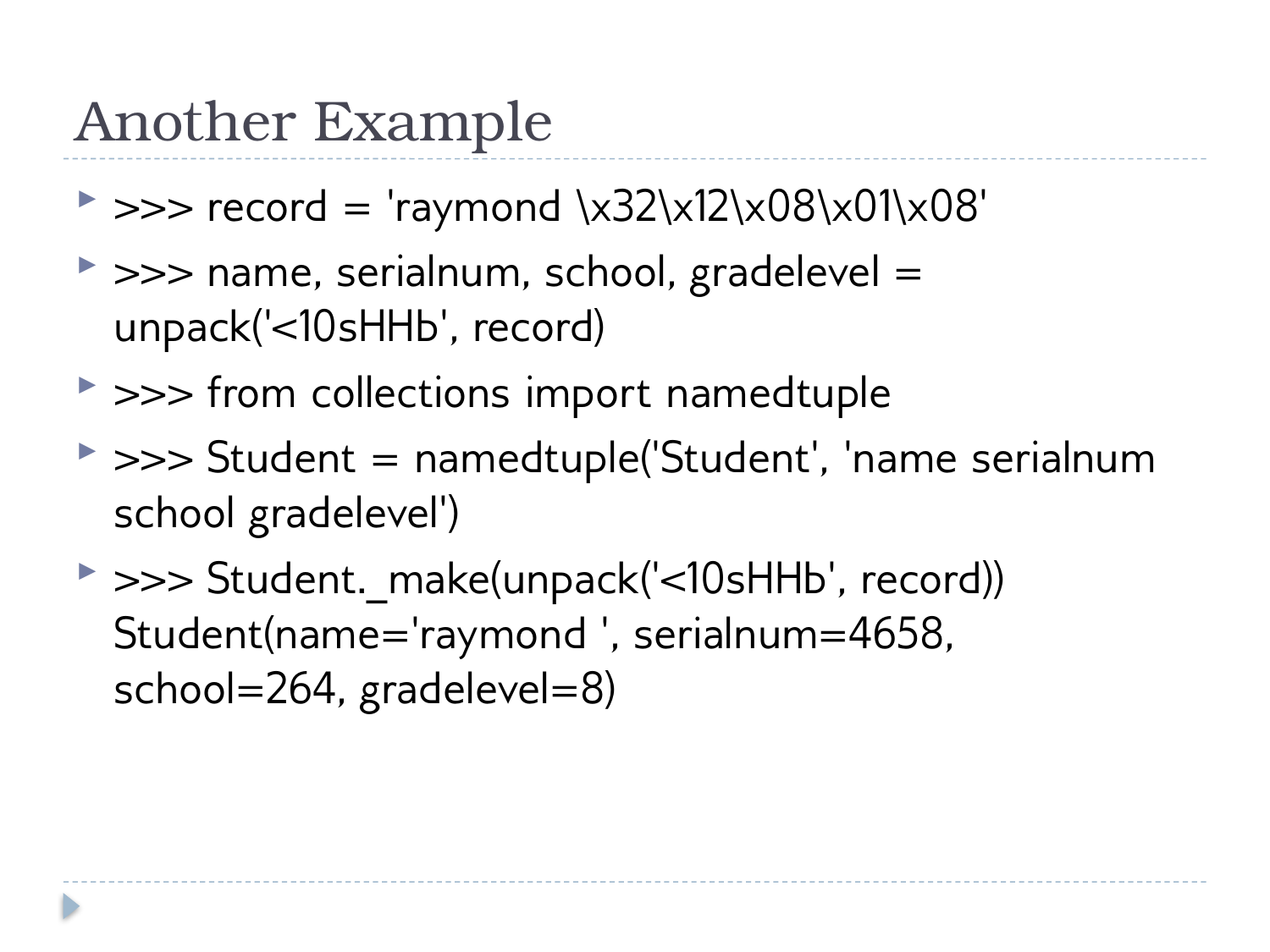

# Another Example
>>> record = 'raymond \x32\x12\x08\x01\x08'
>>> name, serialnum, school, gradelevel = unpack('<10sHHb', record)
>>> from collections import namedtuple
>>> Student = namedtuple('Student', 'name serialnum school gradelevel')
>>> Student._make(unpack('<10sHHb', record)) 	Student(name='raymond ', serialnum=4658, 	school=264, gradelevel=8)